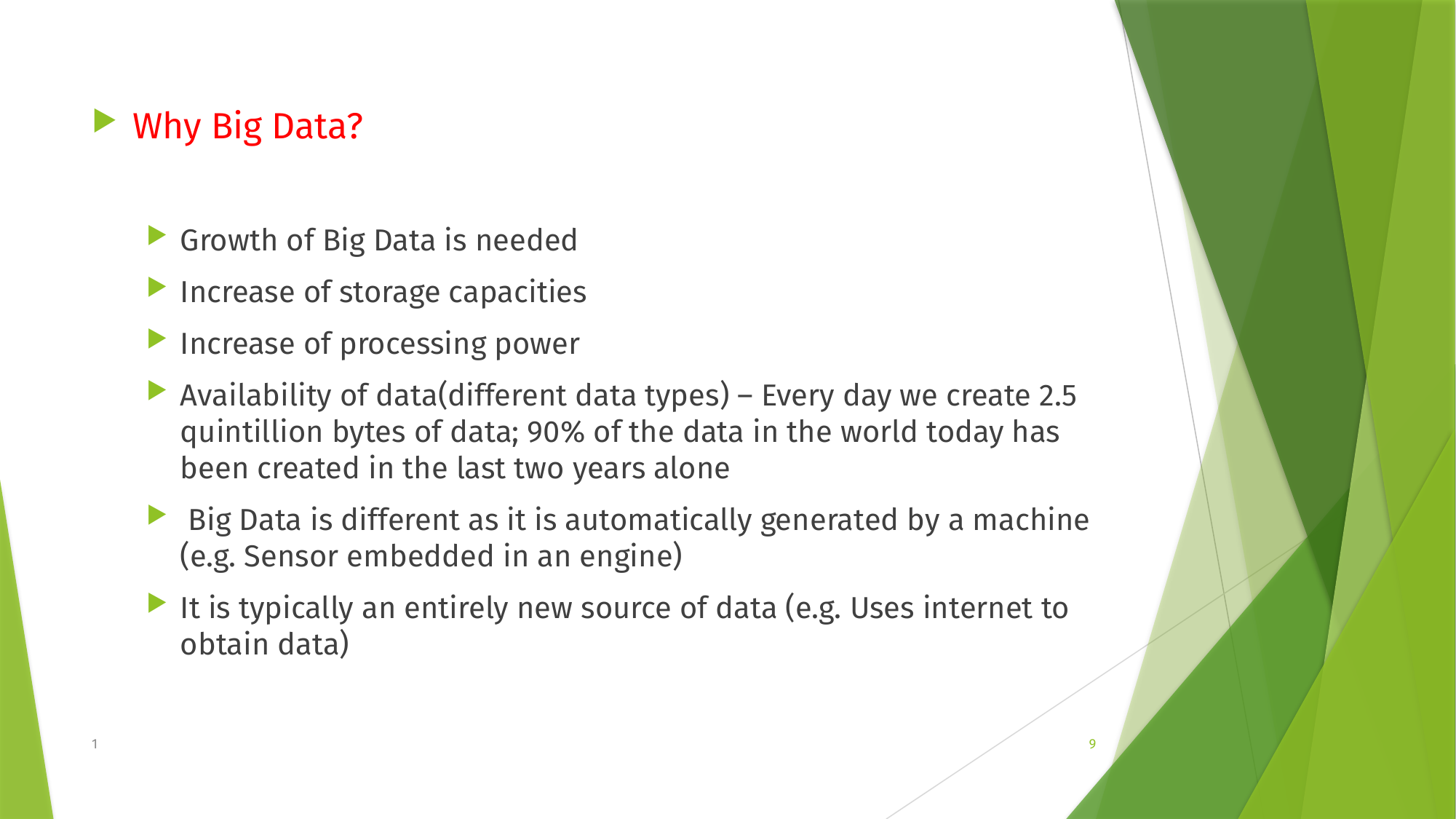

#
Why Big Data?

Growth of Big Data is needed
Increase of storage capacities
Increase of processing power
Availability of data(different data types) – Every day we create 2.5 quintillion bytes of data; 90% of the data in the world today has been created in the last two years alone
 Big Data is different as it is automatically generated by a machine (e.g. Sensor embedded in an engine)
It is typically an entirely new source of data (e.g. Uses internet to obtain data)
1
9